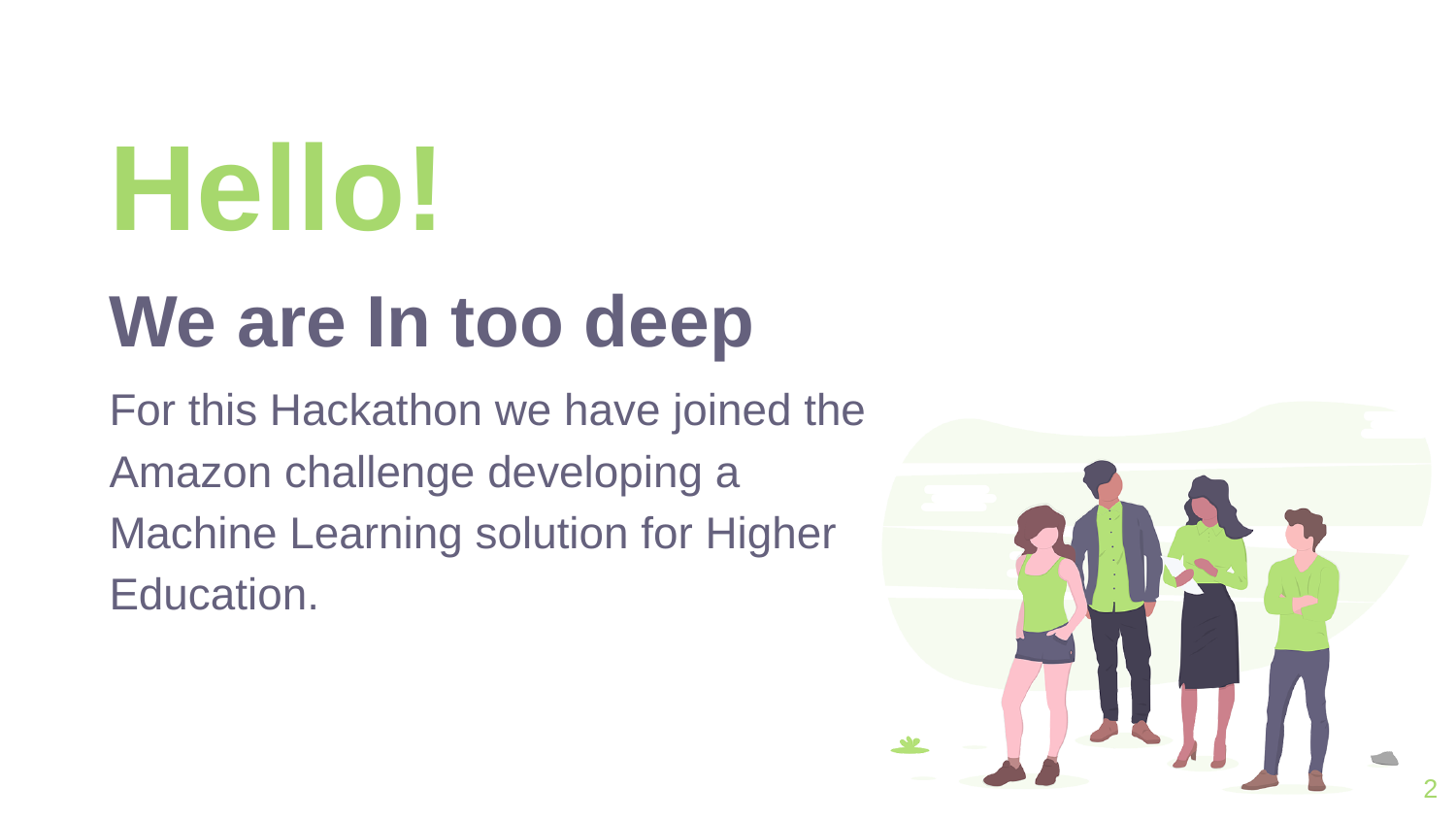

Hello!
We are In too deep
For this Hackathon we have joined the Amazon challenge developing a Machine Learning solution for Higher Education.
2